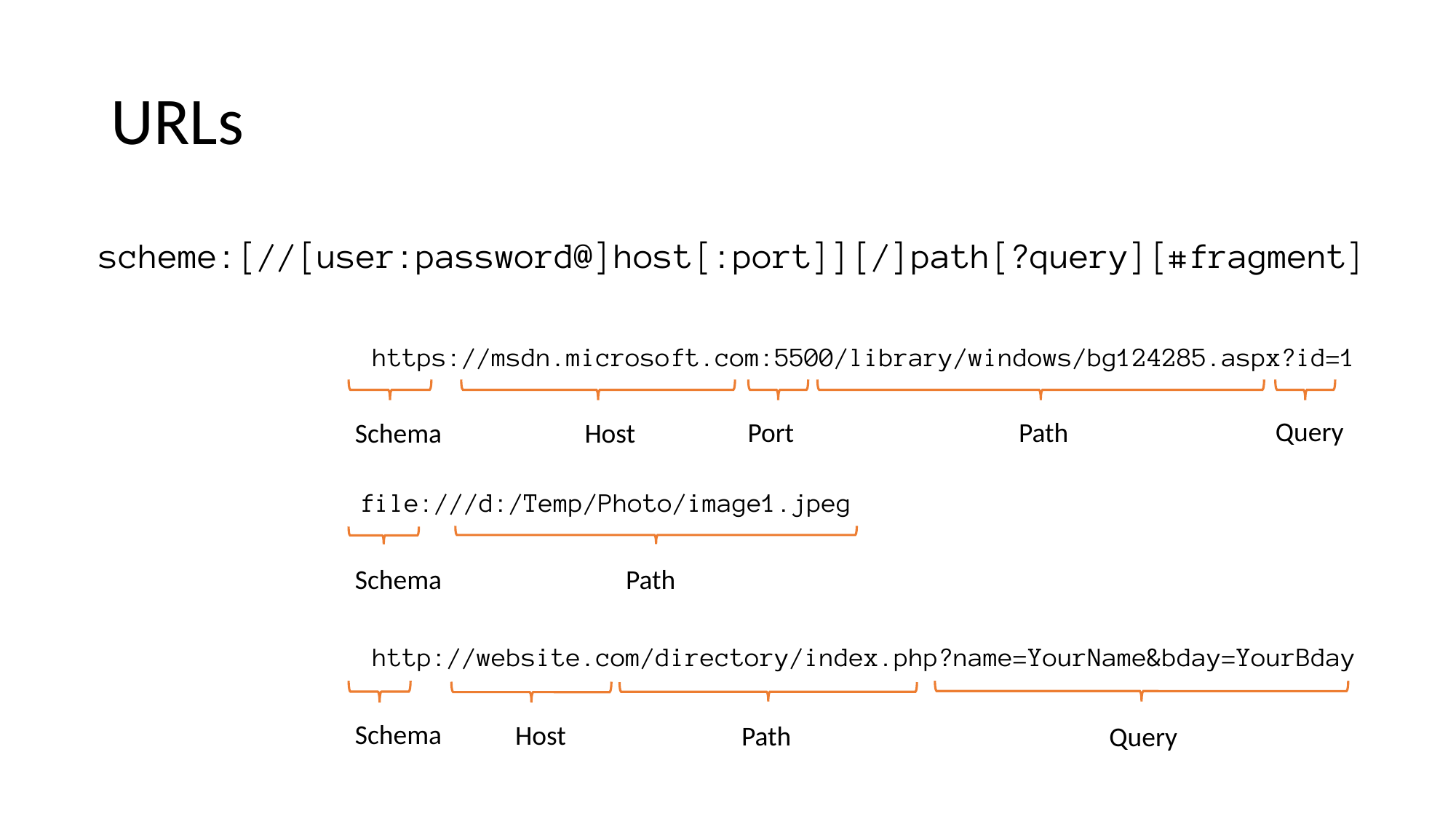

# URLs
scheme:[//[user:password@]host[:port]][/]path[?query][#fragment]

https://msdn.microsoft.com:5500/library/windows/bg124285.aspx?id=1

Query
Port
Path
Schema
Host

file:///d:/Temp/Photo/image1.jpeg

Schema
Path

http://website.com/directory/index.php?name=YourName&bday=YourBday

Schema
Host
Path
Query